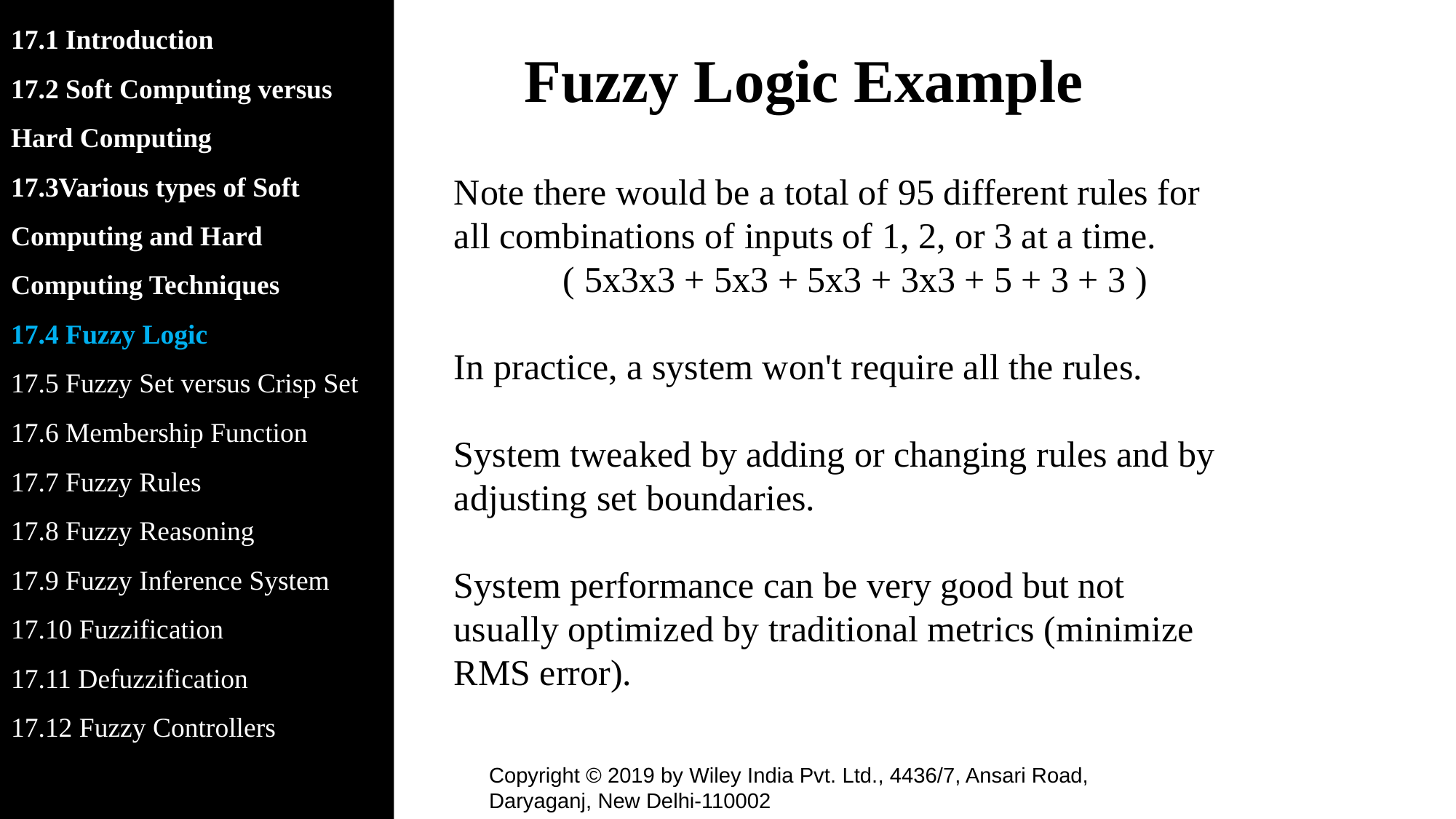

17.1 Introduction
17.2 Soft Computing versus Hard Computing
17.3Various types of Soft Computing and Hard Computing Techniques
17.4 Fuzzy Logic
17.5 Fuzzy Set versus Crisp Set
17.6 Membership Function
17.7 Fuzzy Rules
17.8 Fuzzy Reasoning
17.9 Fuzzy Inference System
17.10 Fuzzification
17.11 Defuzzification
17.12 Fuzzy Controllers

Fuzzy Logic Example
Note there would be a total of 95 different rules for all combinations of inputs of 1, 2, or 3 at a time.
	( 5x3x3 + 5x3 + 5x3 + 3x3 + 5 + 3 + 3 )

In practice, a system won't require all the rules.

System tweaked by adding or changing rules and by adjusting set boundaries.

System performance can be very good but not usually optimized by traditional metrics (minimize RMS error).
Copyright © 2019 by Wiley India Pvt. Ltd., 4436/7, Ansari Road, Daryaganj, New Delhi-110002